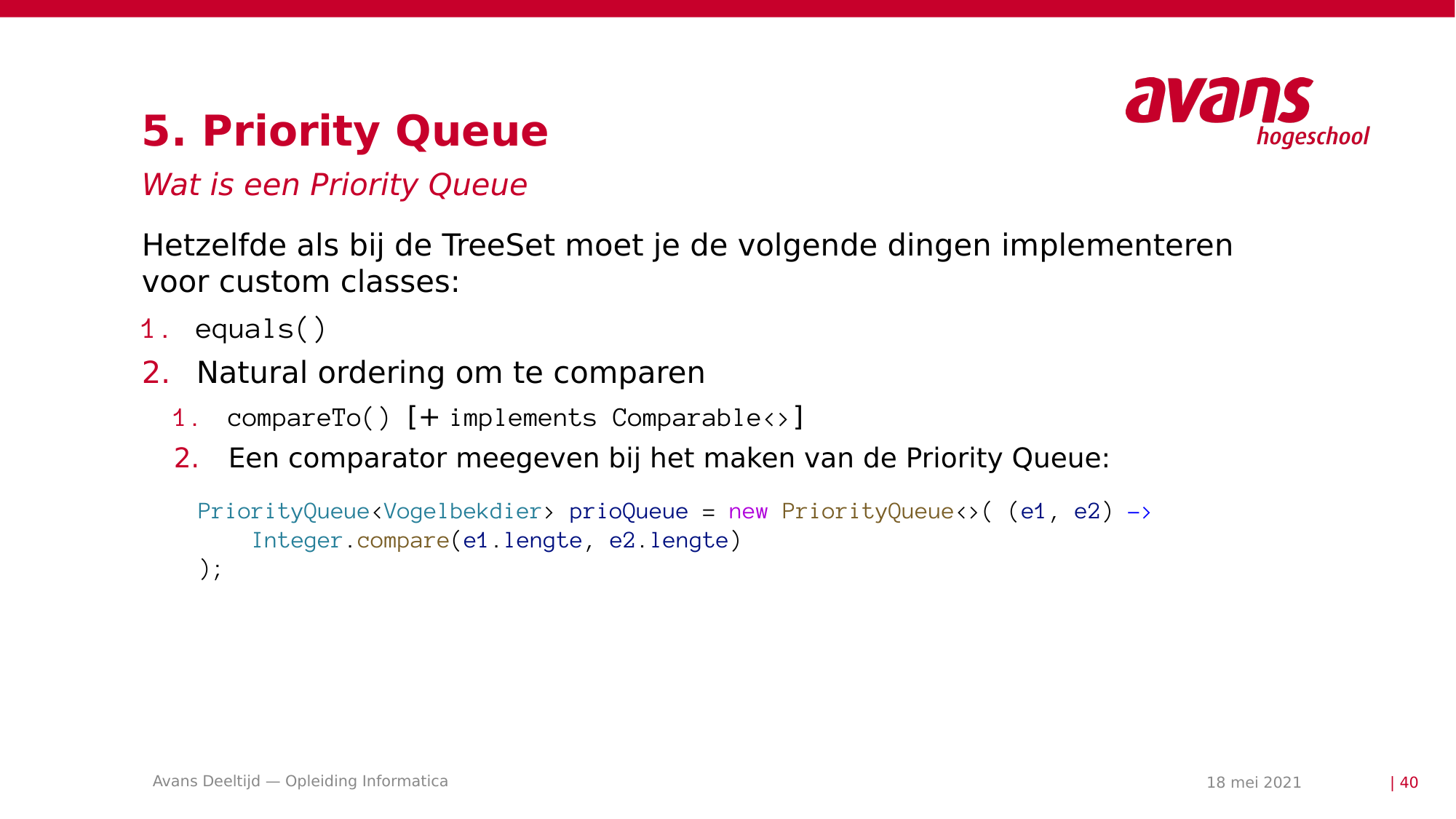

# 5. Priority Queue
Wat is een Priority Queue
Hetzelfde als bij de TreeSet moet je de volgende dingen implementeren voor custom classes:
equals()
Natural ordering om te comparen
compareTo() [+ implements Comparable<>]
Een comparator meegeven bij het maken van de Priority Queue:
        PriorityQueue<Vogelbekdier> prioQueue = new PriorityQueue<>( (e1, e2) ->
            Integer.compare(e1.lengte, e2.lengte)
        );
Avans Deeltijd — Opleiding Informatica
18 mei 2021
| 40